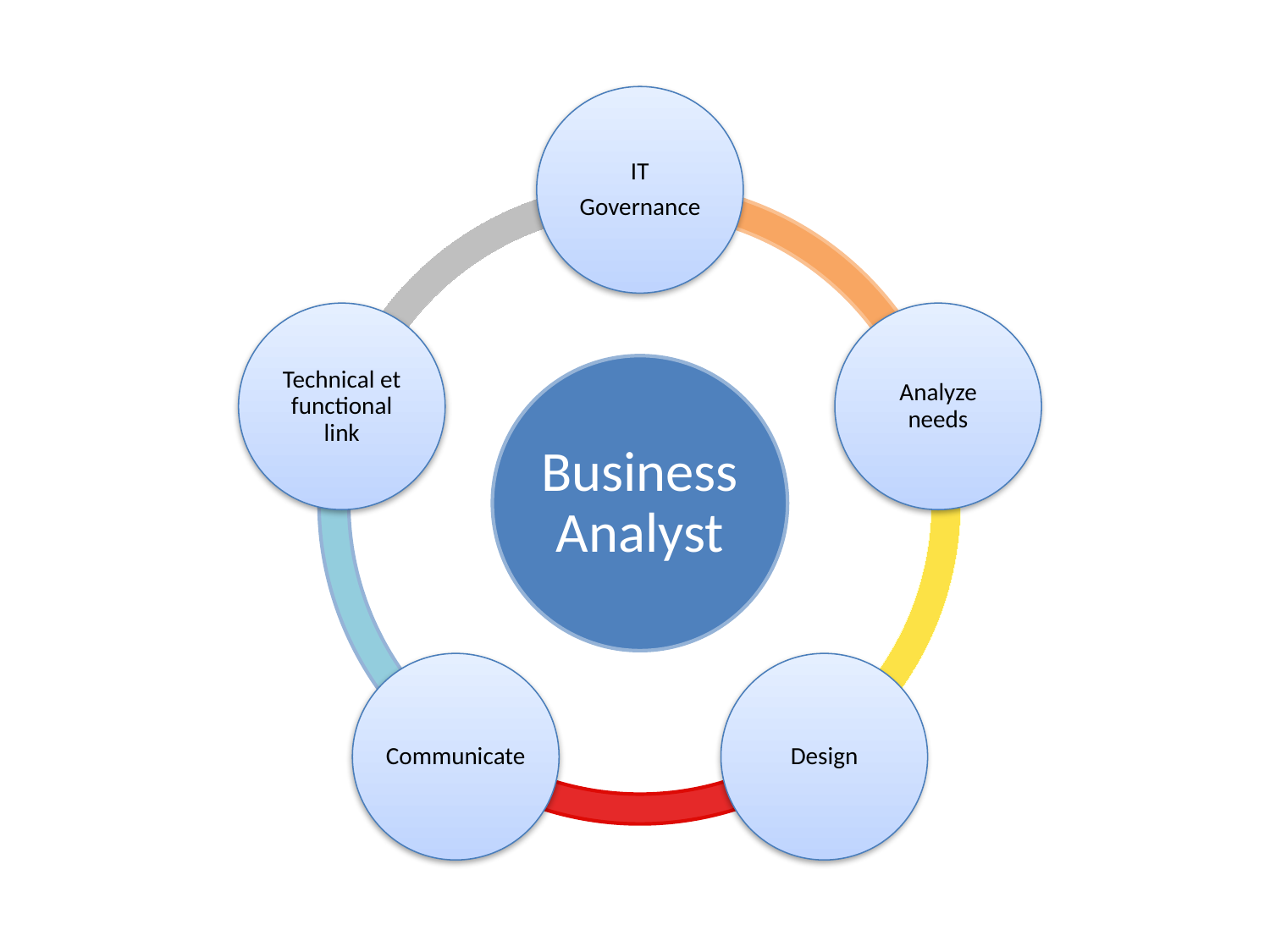

Business Analyst
IT
Governance
Analyze needs
Design
Communicate
Technical et functional link